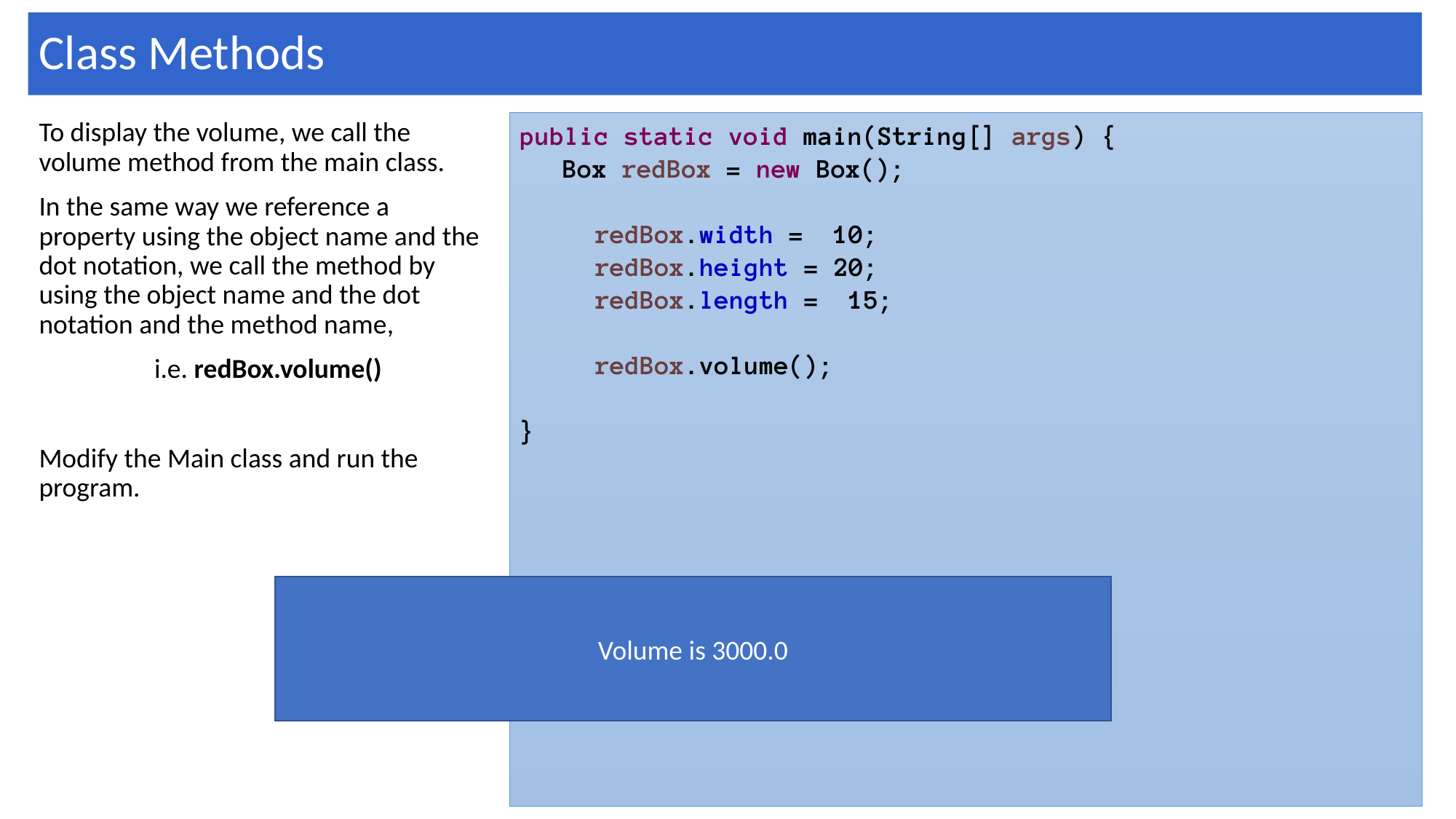

# Class Methods
To display the volume, we call the volume method from the main class.
In the same way we reference a property using the object name and the dot notation, we call the method by using the object name and the dot notation and the method name,
	 i.e. redBox.volume()

Modify the Main class and run the program.
public static void main(String[] args) {
	Box redBox = new Box();

redBox.width =  10;
redBox.height = 20;
redBox.length =  15;

redBox.volume();

}
Volume is 3000.0
10